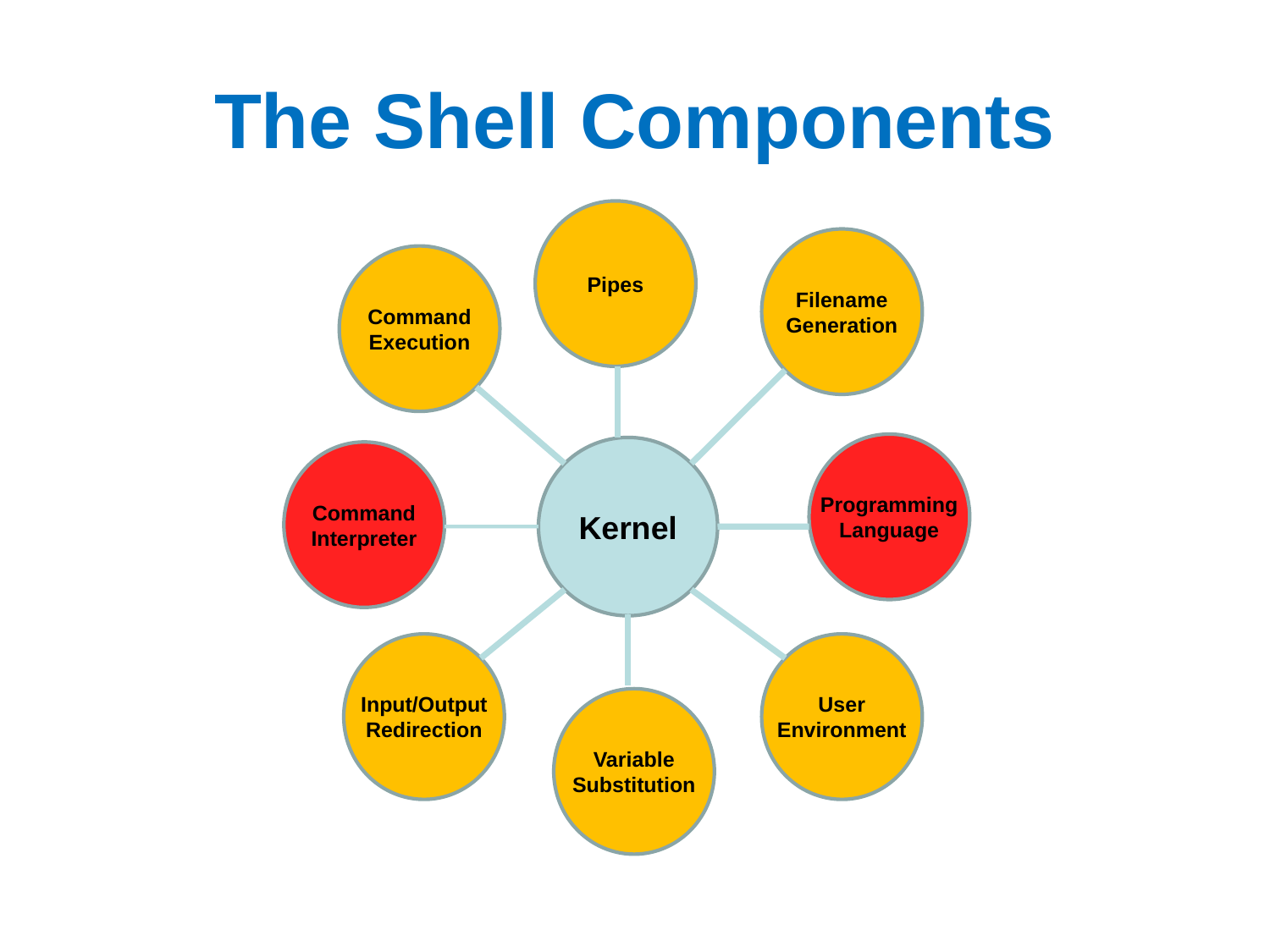

# The Shell Components
Pipes
Filename
Generation
Command
Execution
Programming
Language
Kernel
Command
Interpreter
Input/Output
Redirection
User
Environment
Variable
Substitution